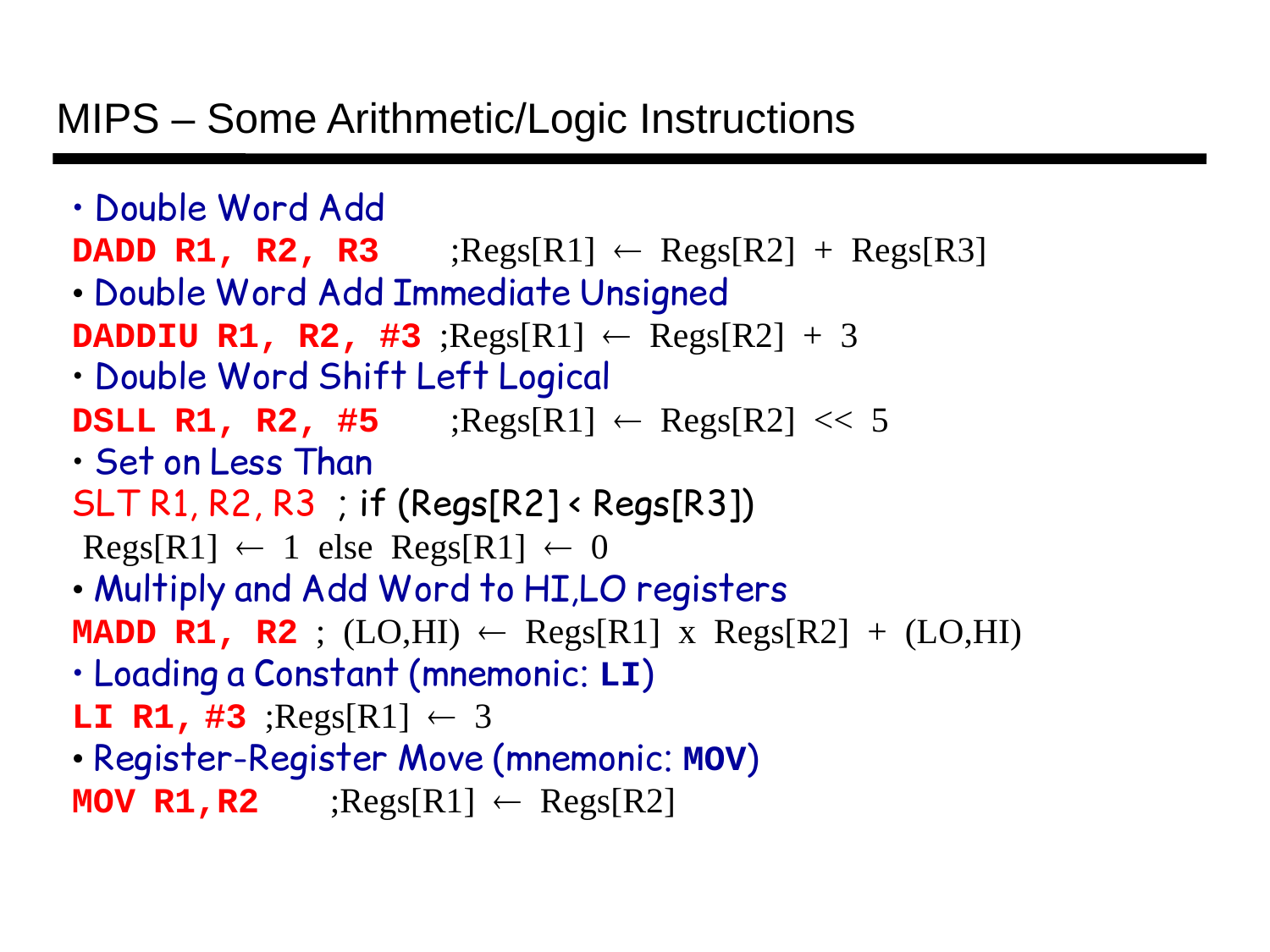

MIPS – Some Arithmetic/Logic Instructions

• Double Word Add
DADD  R1,  R2,  R3        ;Regs[R1]  ←  Regs[R2]  +  Regs[R3]
• Double Word Add Immediate Unsigned
DADDIU  R1,  R2,  #3  ;Regs[R1]  ←  Regs[R2]  +  3
• Double Word Shift Left Logical
DSLL  R1,  R2,  #5        ;Regs[R1]  ←  Regs[R2]  <<  5
• Set on Less Than
SLT R1, R2, R3  ; if (Regs[R2] < Regs[R3])
	Regs[R1]  ←  1  else  Regs[R1]  ←  0
• Multiply and Add Word to HI,LO registers
MADD  R1,  R2  ;  (LO,HI)  ←  Regs[R1]  x  Regs[R2]  +  (LO,HI)
• Loading a Constant (mnemonic: LI)
LI  R1, #3  ;Regs[R1]  ←  3
• Register-Register Move (mnemonic: MOV)
MOV  R1,R2        ;Regs[R1]  ←  Regs[R2]